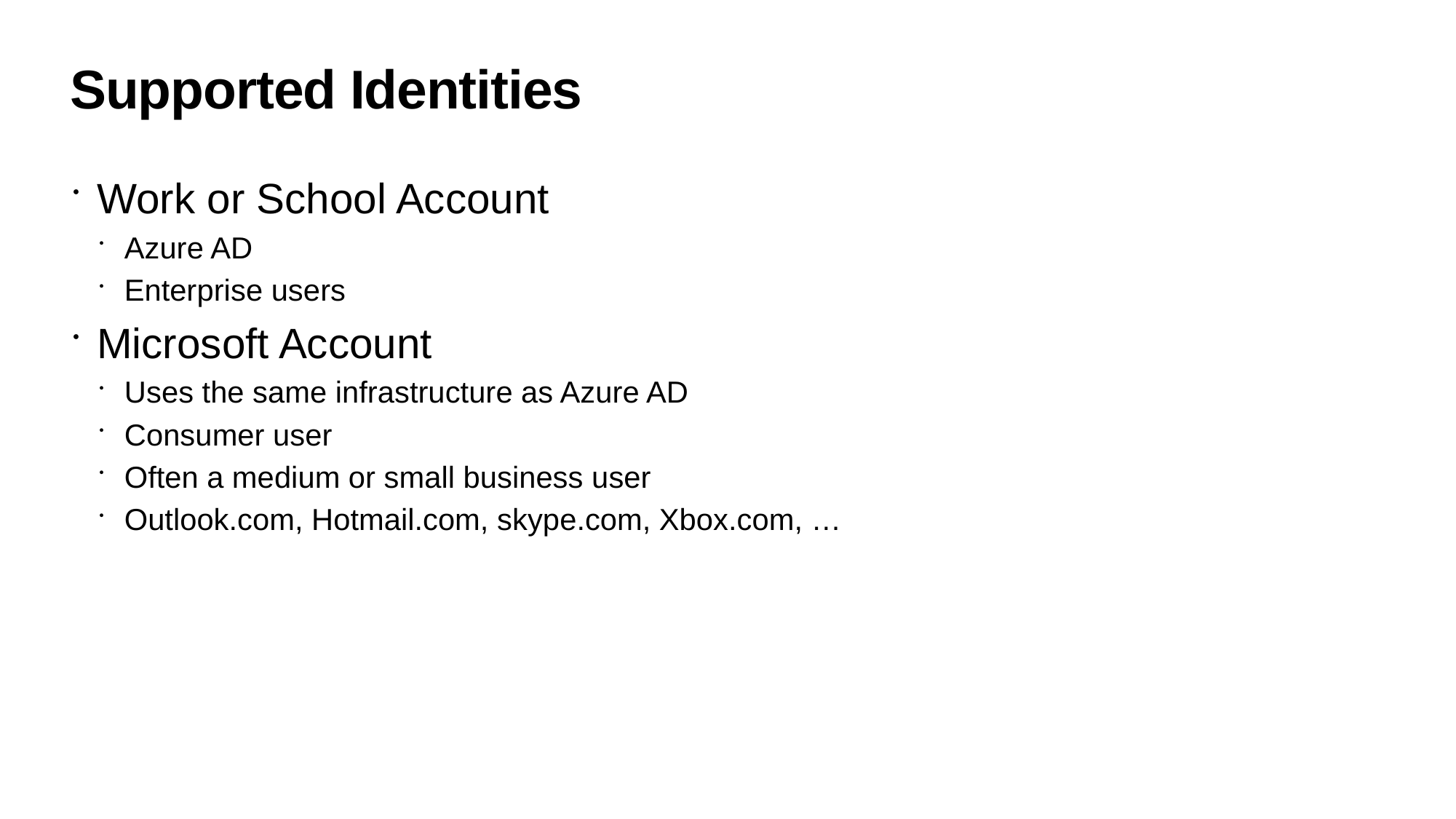

# Supported Identities
Work or School Account
Azure AD
Enterprise users
Microsoft Account
Uses the same infrastructure as Azure AD
Consumer user
Often a medium or small business user
Outlook.com, Hotmail.com, skype.com, Xbox.com, …